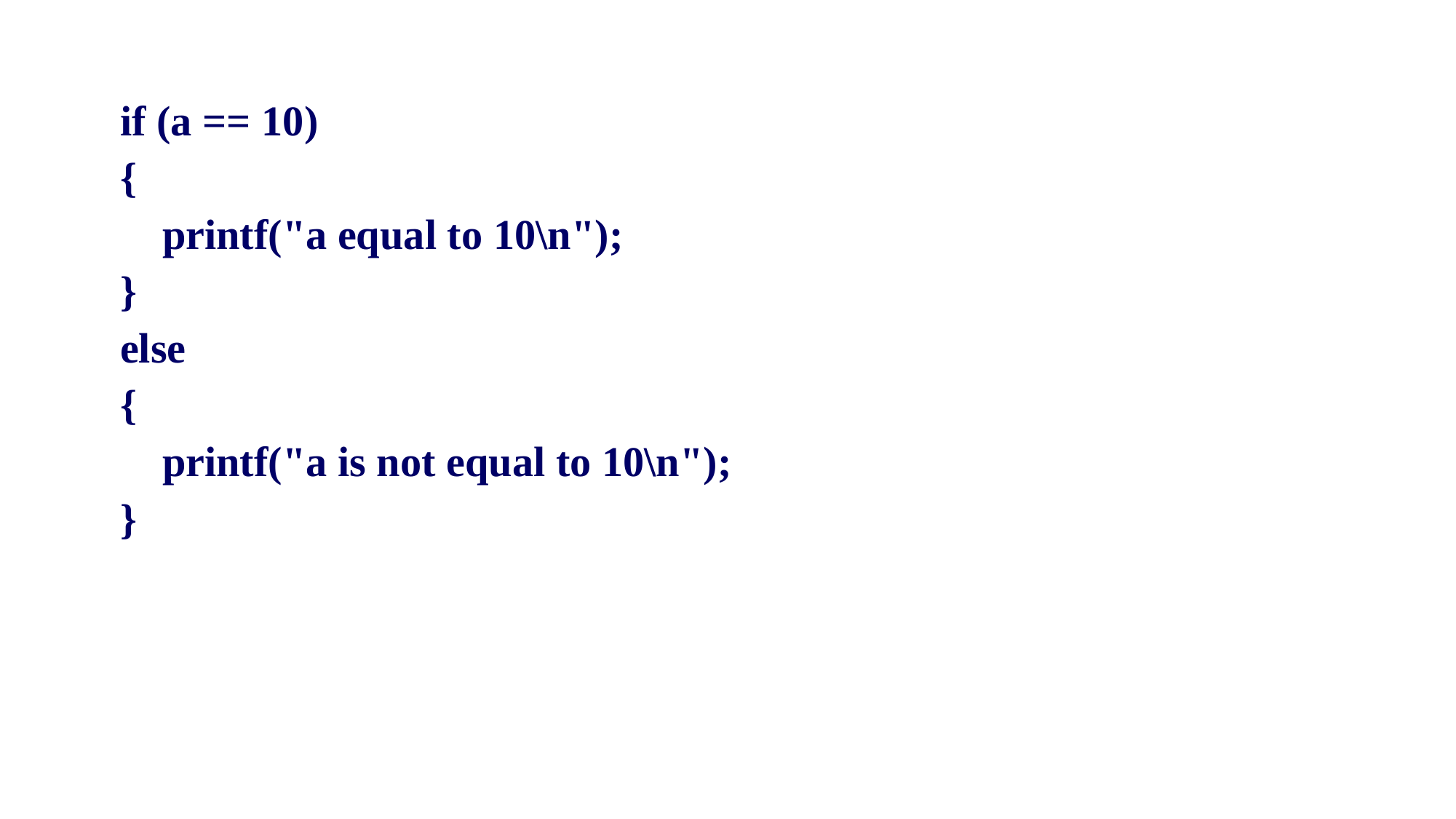

if (a == 10)
{
    printf("a equal to 10\n");
}
else
{
    printf("a is not equal to 10\n");
}